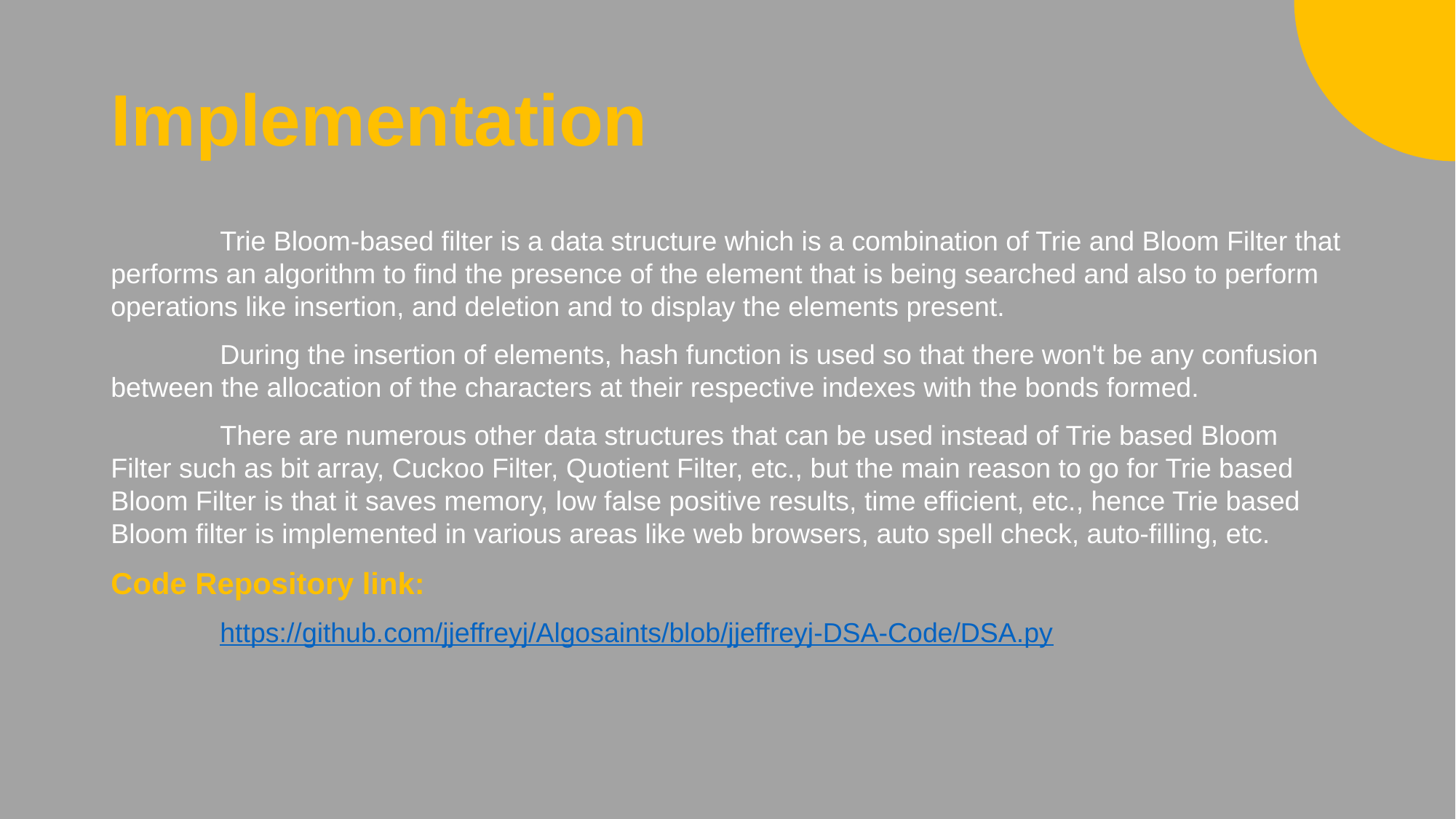

# Implementation
	Trie Bloom-based filter is a data structure which is a combination of Trie and Bloom Filter that performs an algorithm to find the presence of the element that is being searched and also to perform operations like insertion, and deletion and to display the elements present.
	During the insertion of elements, hash function is used so that there won't be any confusion between the allocation of the characters at their respective indexes with the bonds formed.
	There are numerous other data structures that can be used instead of Trie based Bloom Filter such as bit array, Cuckoo Filter, Quotient Filter, etc., but the main reason to go for Trie based Bloom Filter is that it saves memory, low false positive results, time efficient, etc., hence Trie based Bloom filter is implemented in various areas like web browsers, auto spell check, auto-filling, etc.
Code Repository link:
	https://github.com/jjeffreyj/Algosaints/blob/jjeffreyj-DSA-Code/DSA.py